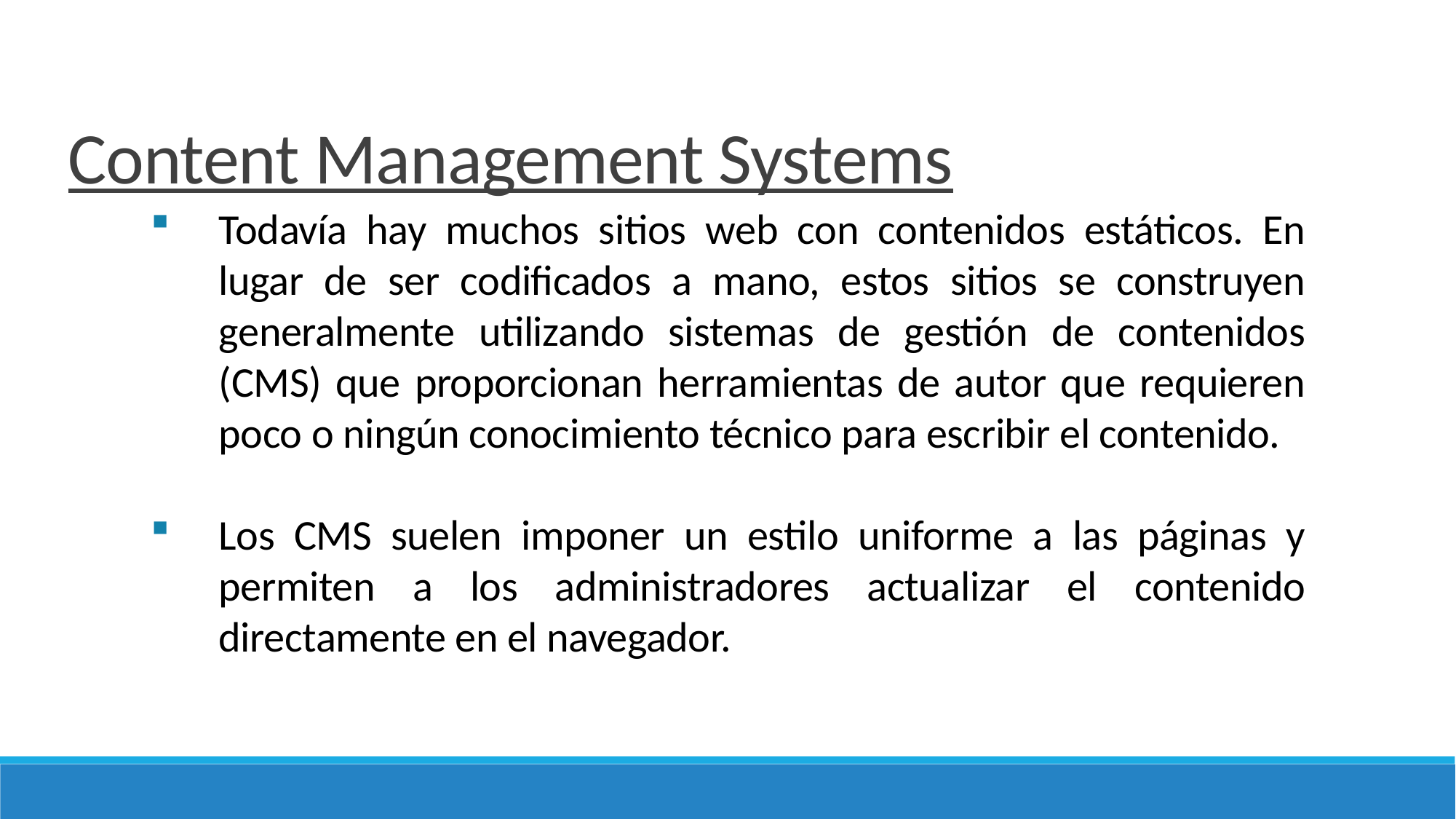

# Content Management Systems
Todavía hay muchos sitios web con contenidos estáticos. En lugar de ser codificados a mano, estos sitios se construyen generalmente utilizando sistemas de gestión de contenidos (CMS) que proporcionan herramientas de autor que requieren poco o ningún conocimiento técnico para escribir el contenido.

Los CMS suelen imponer un estilo uniforme a las páginas y permiten a los administradores actualizar el contenido directamente en el navegador.